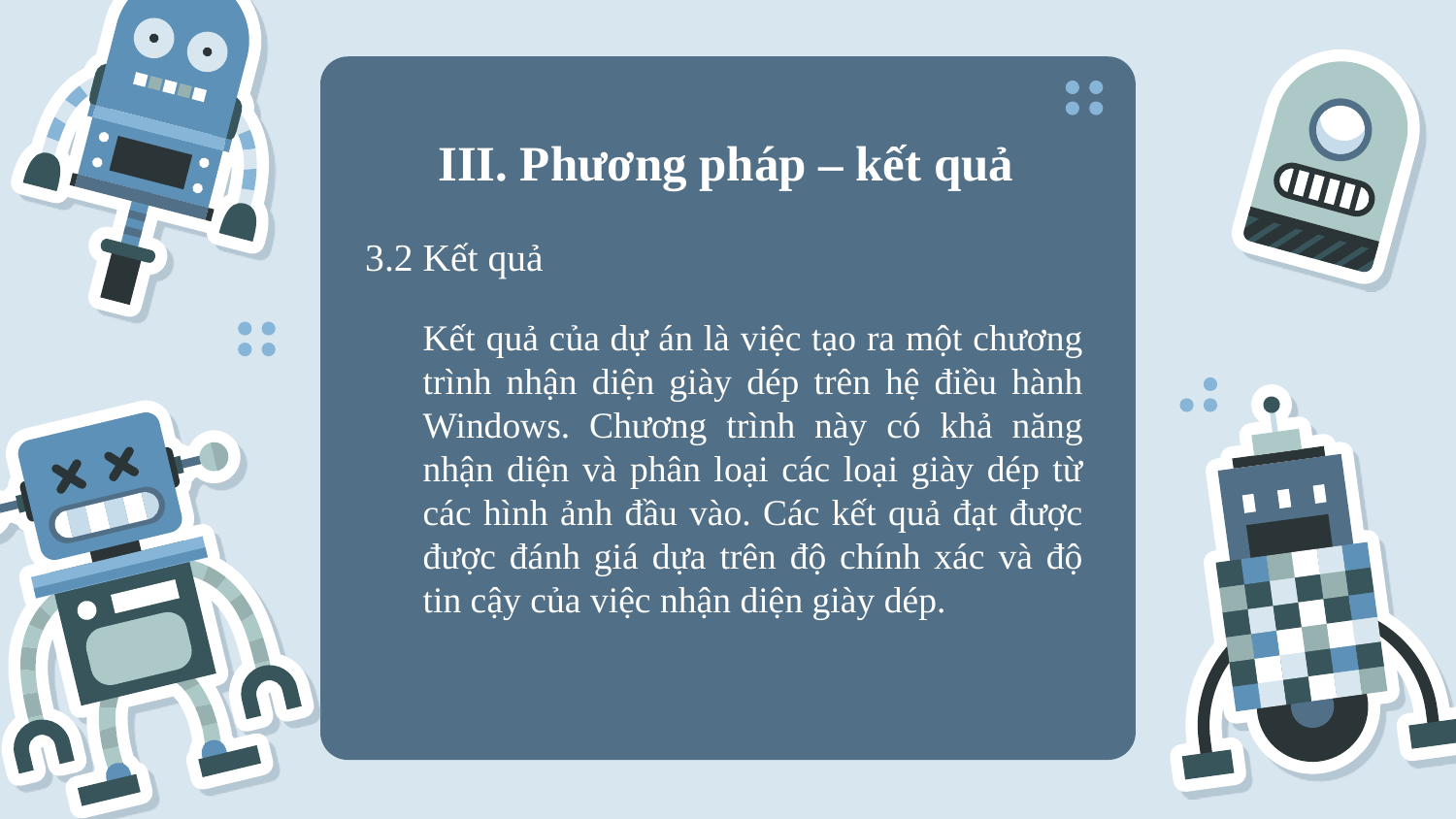

# III. Phương pháp – kết quả
3.2 Kết quả
Kết quả của dự án là việc tạo ra một chương trình nhận diện giày dép trên hệ điều hành Windows. Chương trình này có khả năng nhận diện và phân loại các loại giày dép từ các hình ảnh đầu vào. Các kết quả đạt được được đánh giá dựa trên độ chính xác và độ tin cậy của việc nhận diện giày dép.